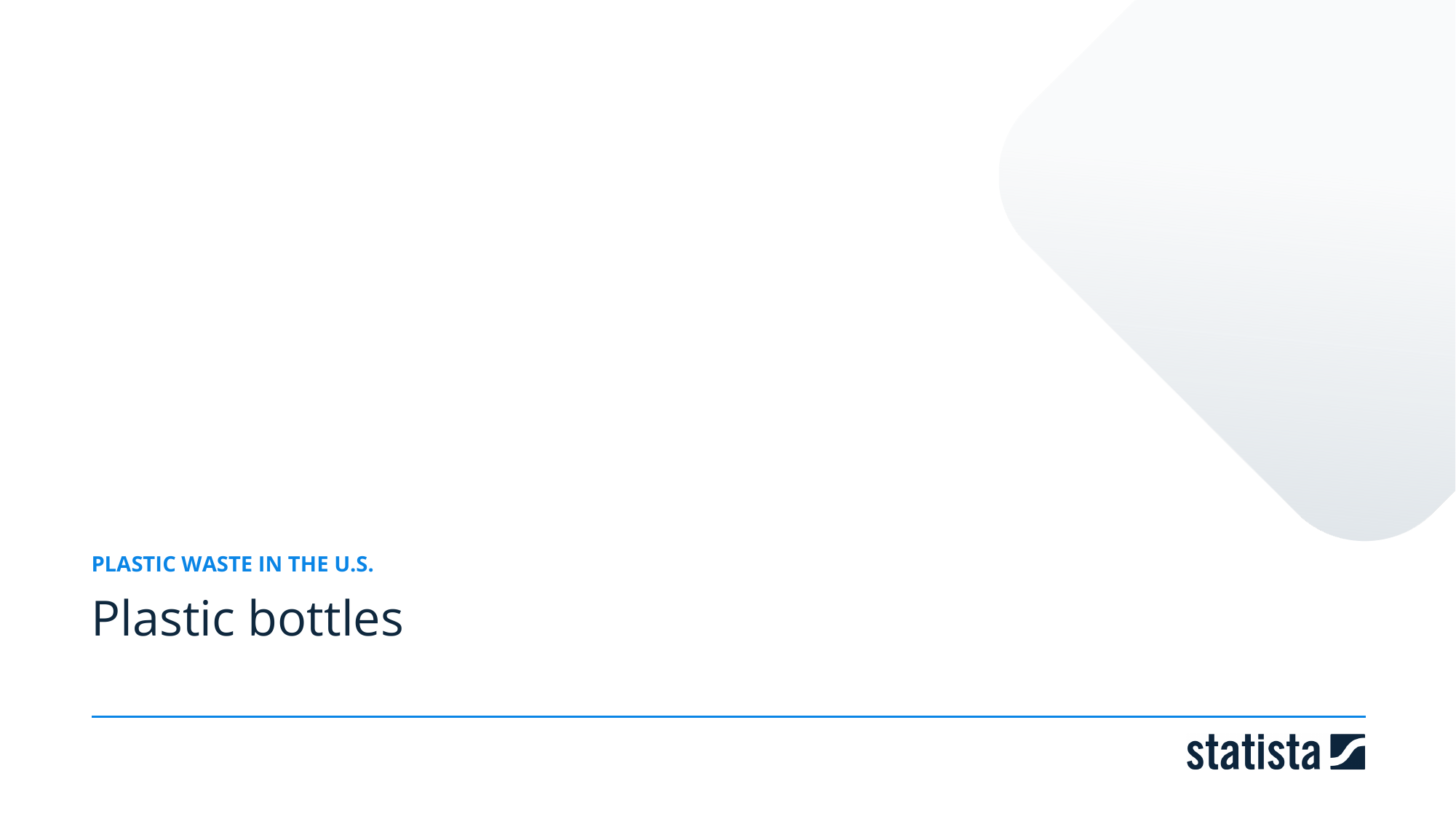

PLASTIC WASTE IN THE U.S.
Plastic bottles